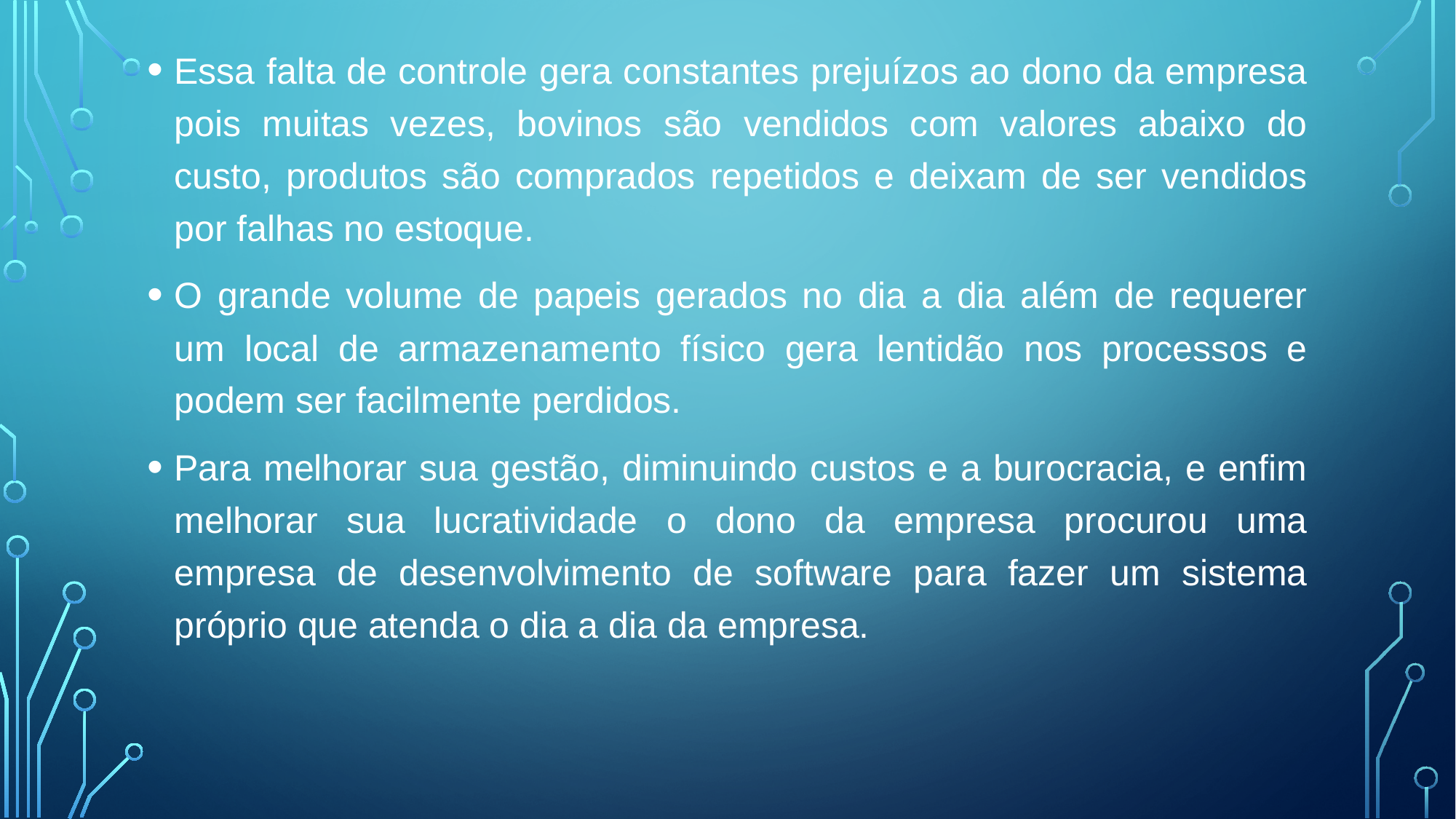

Essa falta de controle gera constantes prejuízos ao dono da empresa pois muitas vezes, bovinos são vendidos com valores abaixo do custo, produtos são comprados repetidos e deixam de ser vendidos por falhas no estoque.
O grande volume de papeis gerados no dia a dia além de requerer um local de armazenamento físico gera lentidão nos processos e podem ser facilmente perdidos.
Para melhorar sua gestão, diminuindo custos e a burocracia, e enfim melhorar sua lucratividade o dono da empresa procurou uma empresa de desenvolvimento de software para fazer um sistema próprio que atenda o dia a dia da empresa.